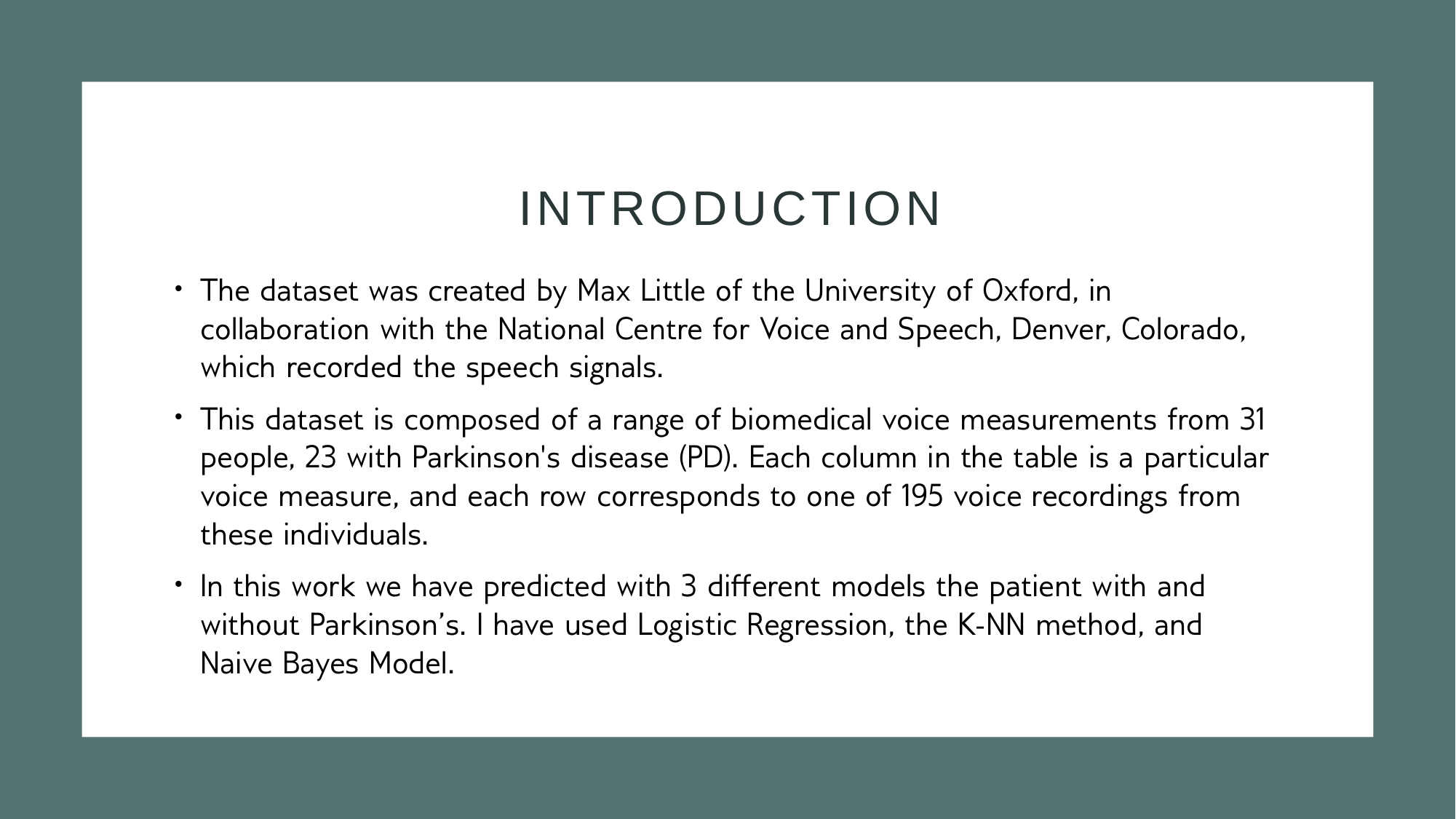

# INTRODUCTION
The dataset was created by Max Little of the University of Oxford, in collaboration with the National Centre for Voice and Speech, Denver, Colorado, which recorded the speech signals.
This dataset is composed of a range of biomedical voice measurements from 31 people, 23 with Parkinson's disease (PD). Each column in the table is a particular voice measure, and each row corresponds to one of 195 voice recordings from these individuals.
In this work we have predicted with 3 different models the patient with and without Parkinson’s. I have used Logistic Regression, the K-NN method, and Naive Bayes Model.